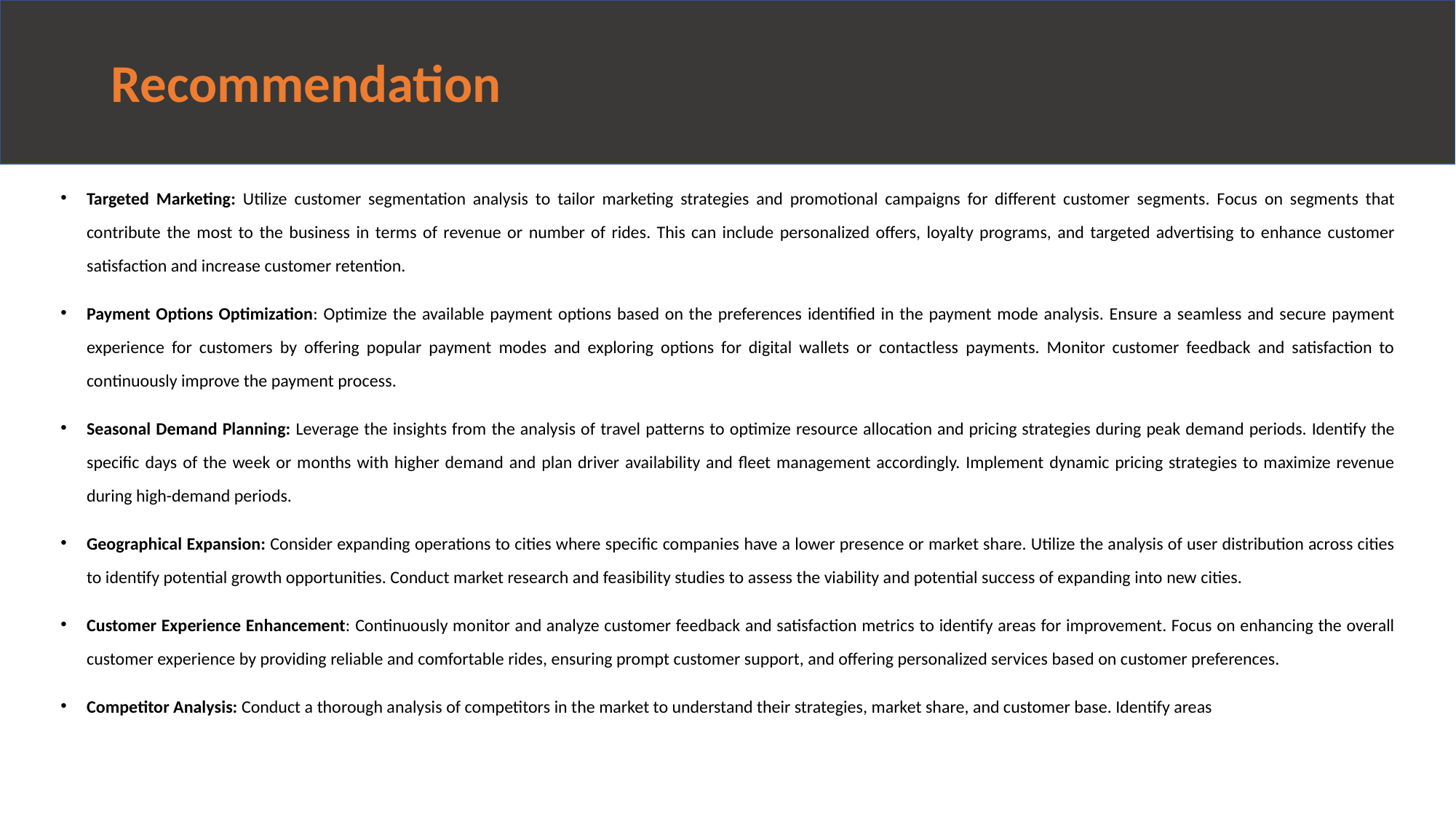

# Recommendation
Targeted Marketing: Utilize customer segmentation analysis to tailor marketing strategies and promotional campaigns for different customer segments. Focus on segments that contribute the most to the business in terms of revenue or number of rides. This can include personalized offers, loyalty programs, and targeted advertising to enhance customer satisfaction and increase customer retention.
Payment Options Optimization: Optimize the available payment options based on the preferences identified in the payment mode analysis. Ensure a seamless and secure payment experience for customers by offering popular payment modes and exploring options for digital wallets or contactless payments. Monitor customer feedback and satisfaction to continuously improve the payment process.
Seasonal Demand Planning: Leverage the insights from the analysis of travel patterns to optimize resource allocation and pricing strategies during peak demand periods. Identify the specific days of the week or months with higher demand and plan driver availability and fleet management accordingly. Implement dynamic pricing strategies to maximize revenue during high-demand periods.
Geographical Expansion: Consider expanding operations to cities where specific companies have a lower presence or market share. Utilize the analysis of user distribution across cities to identify potential growth opportunities. Conduct market research and feasibility studies to assess the viability and potential success of expanding into new cities.
Customer Experience Enhancement: Continuously monitor and analyze customer feedback and satisfaction metrics to identify areas for improvement. Focus on enhancing the overall customer experience by providing reliable and comfortable rides, ensuring prompt customer support, and offering personalized services based on customer preferences.
Competitor Analysis: Conduct a thorough analysis of competitors in the market to understand their strategies, market share, and customer base. Identify areas